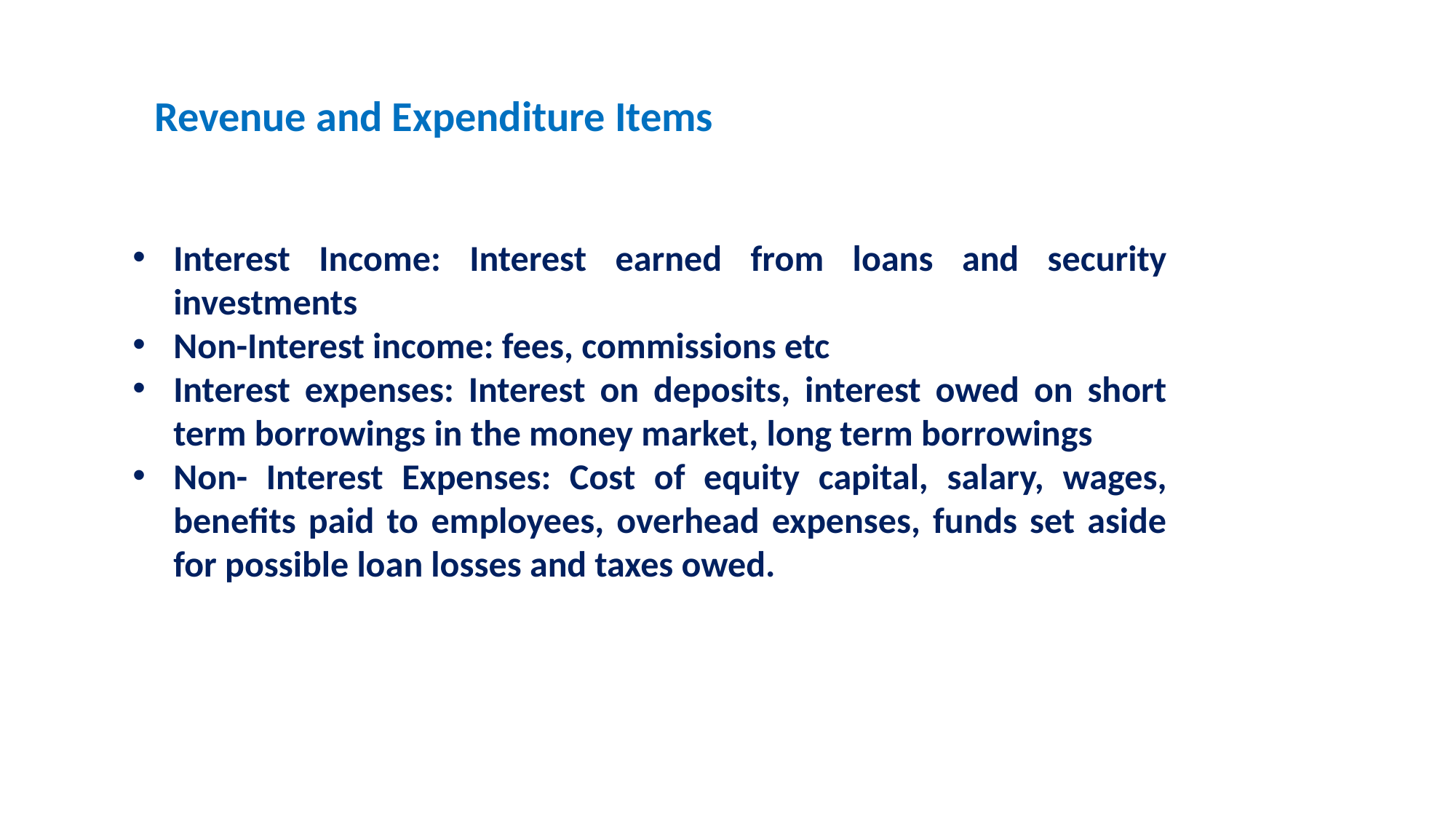

Revenue and Expenditure Items

Interest Income: Interest earned from loans and security investments
Non-Interest income: fees, commissions etc
Interest expenses: Interest on deposits, interest owed on short term borrowings in the money market, long term borrowings
Non- Interest Expenses: Cost of equity capital, salary, wages, benefits paid to employees, overhead expenses, funds set aside for possible loan losses and taxes owed.